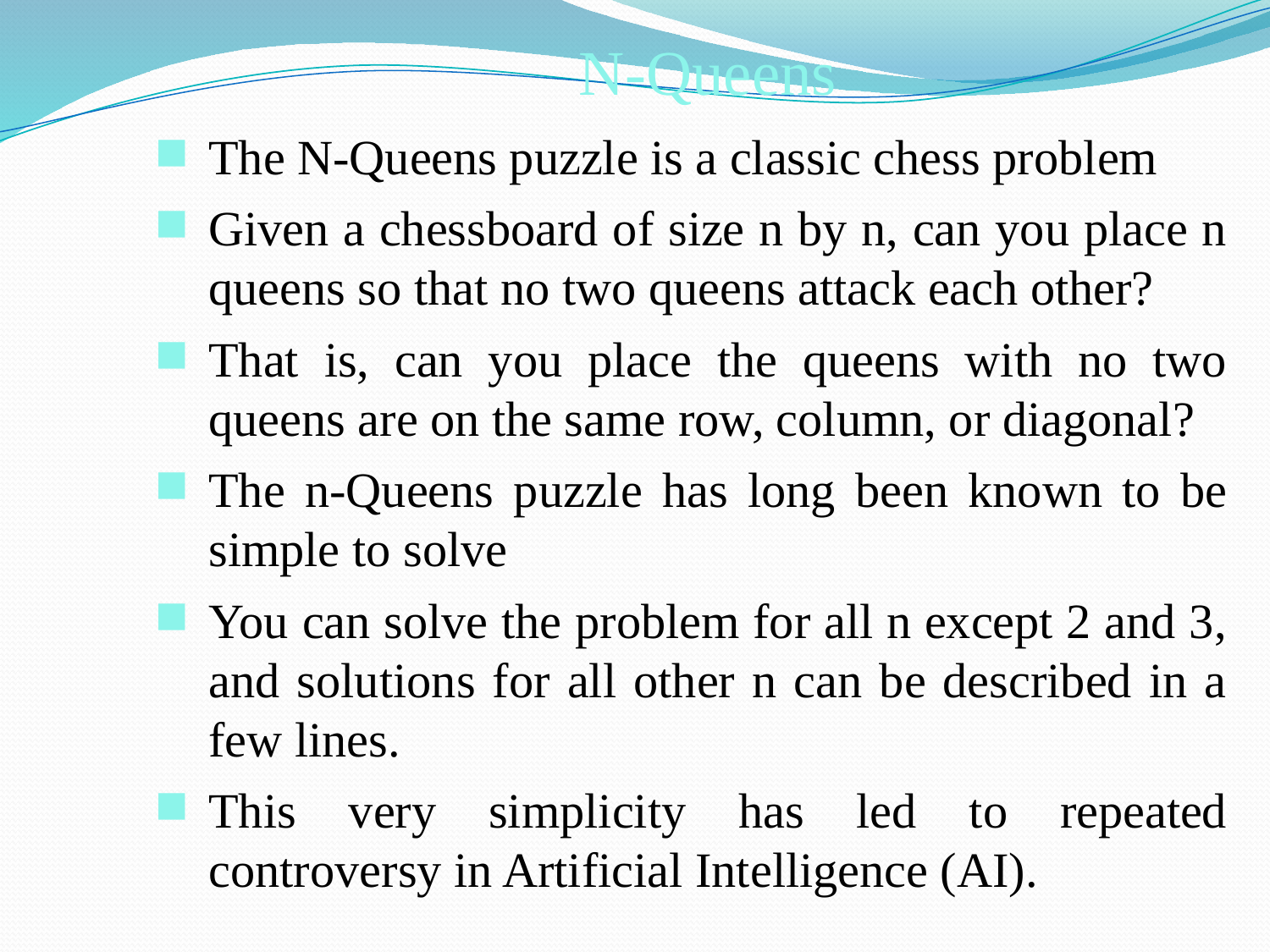

N-Queens

The N-Queens puzzle is a classic chess problem
Given a chessboard of size n by n, can you place n queens so that no two queens attack each other?
That is, can you place the queens with no two queens are on the same row, column, or diagonal?
The n-Queens puzzle has long been known to be simple to solve
You can solve the problem for all n except 2 and 3, and solutions for all other n can be described in a few lines.
This very simplicity has led to repeated controversy in Artificial Intelligence (AI).